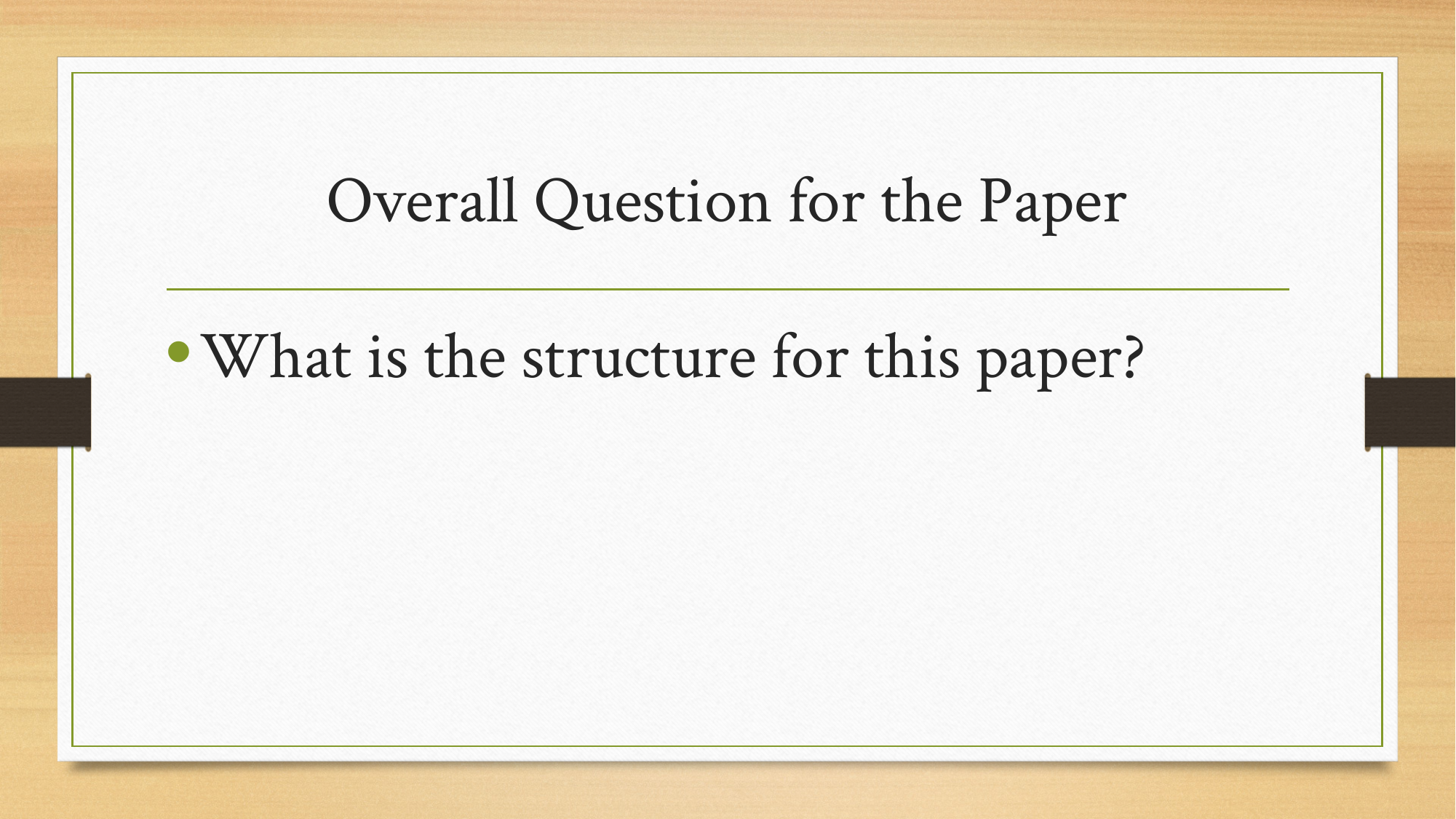

# Overall Question for the Paper
What is the structure for this paper?